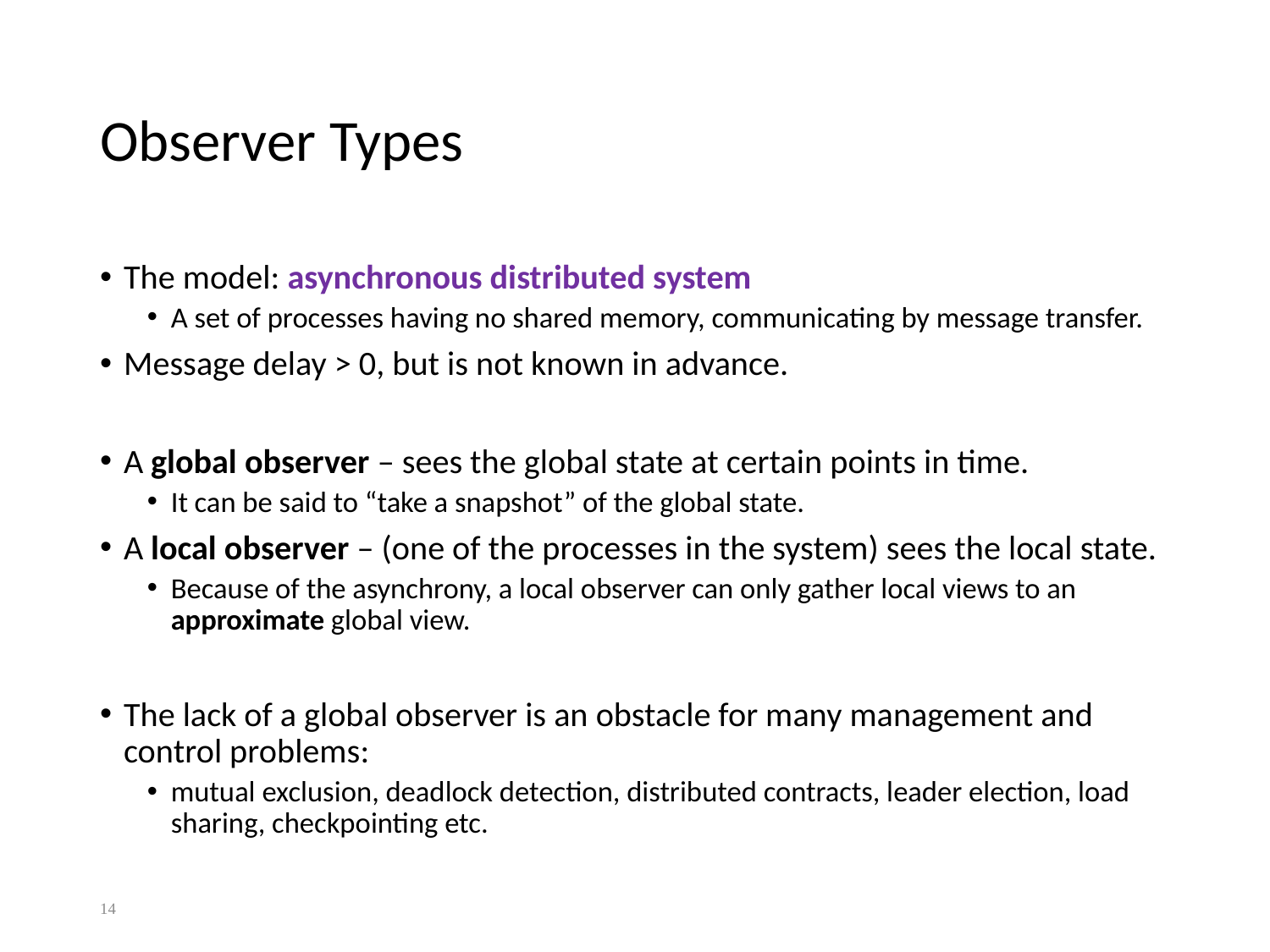

# Observer Types
The model: asynchronous distributed system
A set of processes having no shared memory, communicating by message transfer.
Message delay > 0, but is not known in advance.

A global observer – sees the global state at certain points in time.
It can be said to “take a snapshot” of the global state.
A local observer – (one of the processes in the system) sees the local state.
Because of the asynchrony, a local observer can only gather local views to an approximate global view.

The lack of a global observer is an obstacle for many management and control problems:
mutual exclusion, deadlock detection, distributed contracts, leader election, load sharing, checkpointing etc.
14